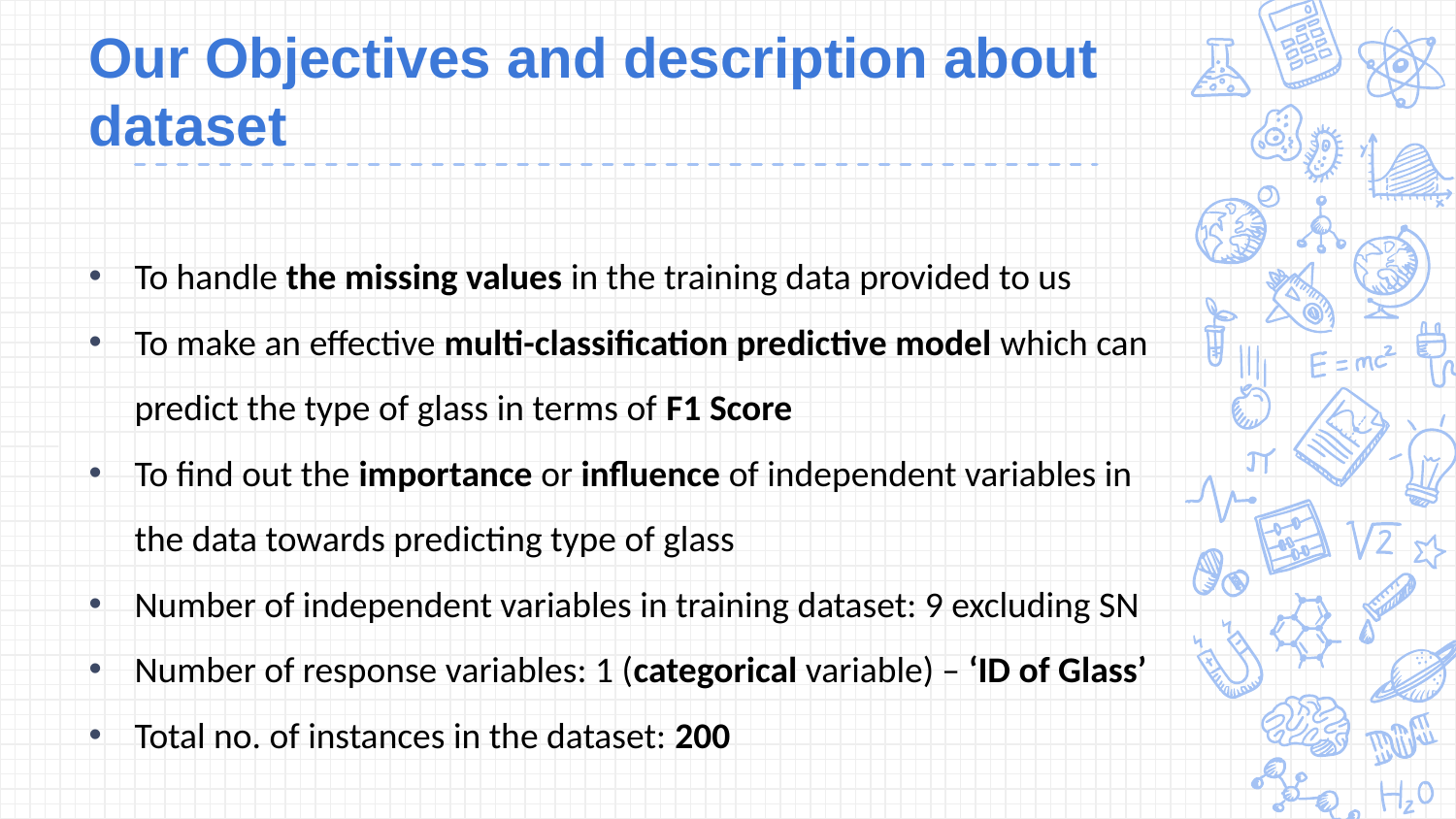

# Our Objectives and description about dataset
To handle the missing values in the training data provided to us
To make an effective multi-classification predictive model which can predict the type of glass in terms of F1 Score
To find out the importance or influence of independent variables in the data towards predicting type of glass
Number of independent variables in training dataset: 9 excluding SN
Number of response variables: 1 (categorical variable) – ‘ID of Glass’
Total no. of instances in the dataset: 200